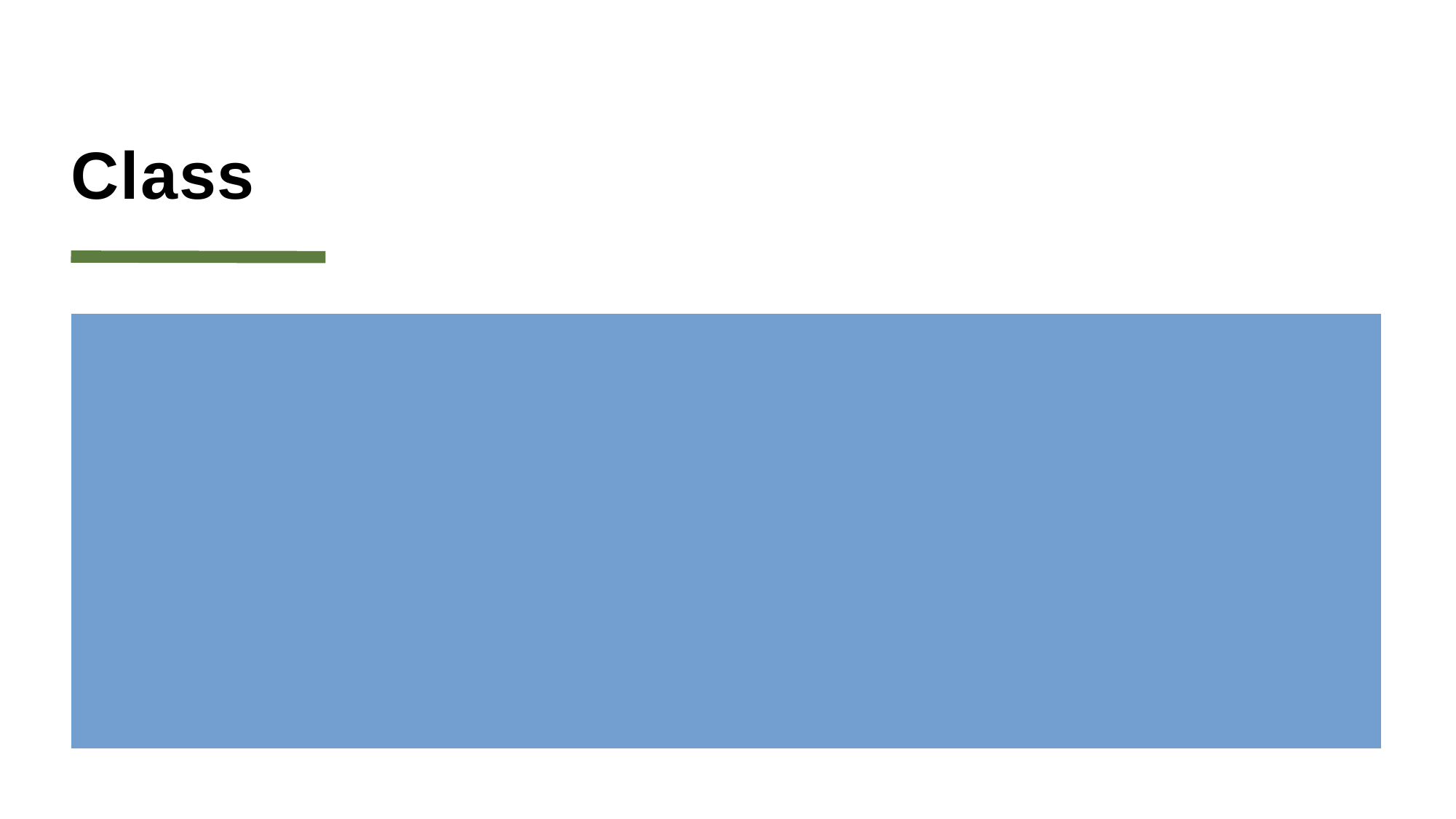

# Class
a mechanism to create a new data type in the project.
For example we have int  which is a data type, now it has got some content  i=3 and some operations i = i *4 , here * can be considered as an operation
Similary class is a data type which project needs to model the domain, example MedicalDomain can contain variables like serialnumber, description and manufacterid and functions. Look at a03classexample.cpp